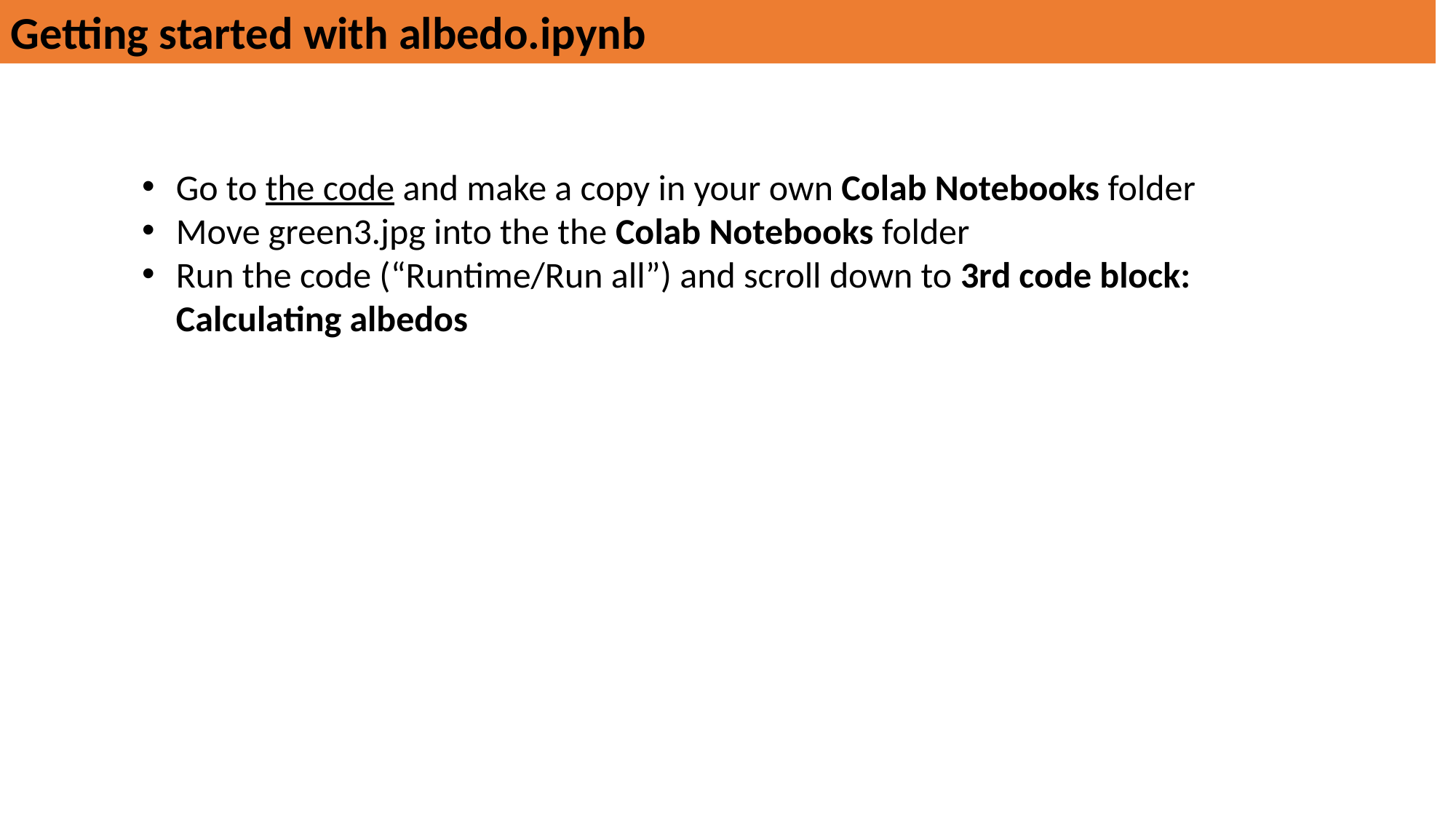

Getting started with albedo.ipynb
Go to the code and make a copy in your own Colab Notebooks folder
Move green3.jpg into the the Colab Notebooks folder
Run the code (“Runtime/Run all”) and scroll down to 3rd code block: Calculating albedos